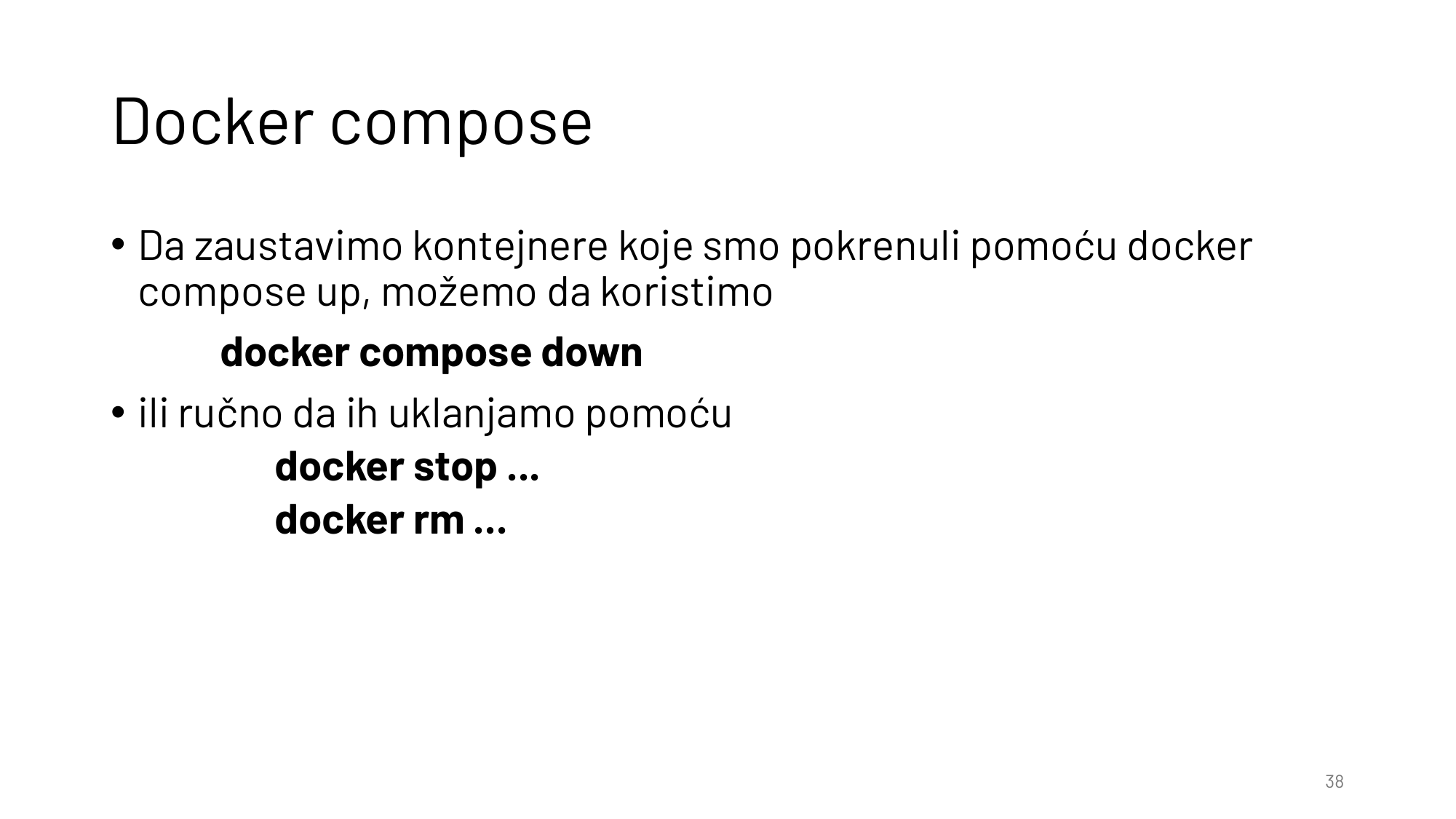

# Docker compose
Da zaustavimo kontejnere koje smo pokrenuli pomoću docker compose up, možemo da koristimo
	docker compose down
ili ručno da ih uklanjamo pomoću
	docker stop ...
	docker rm ...

38